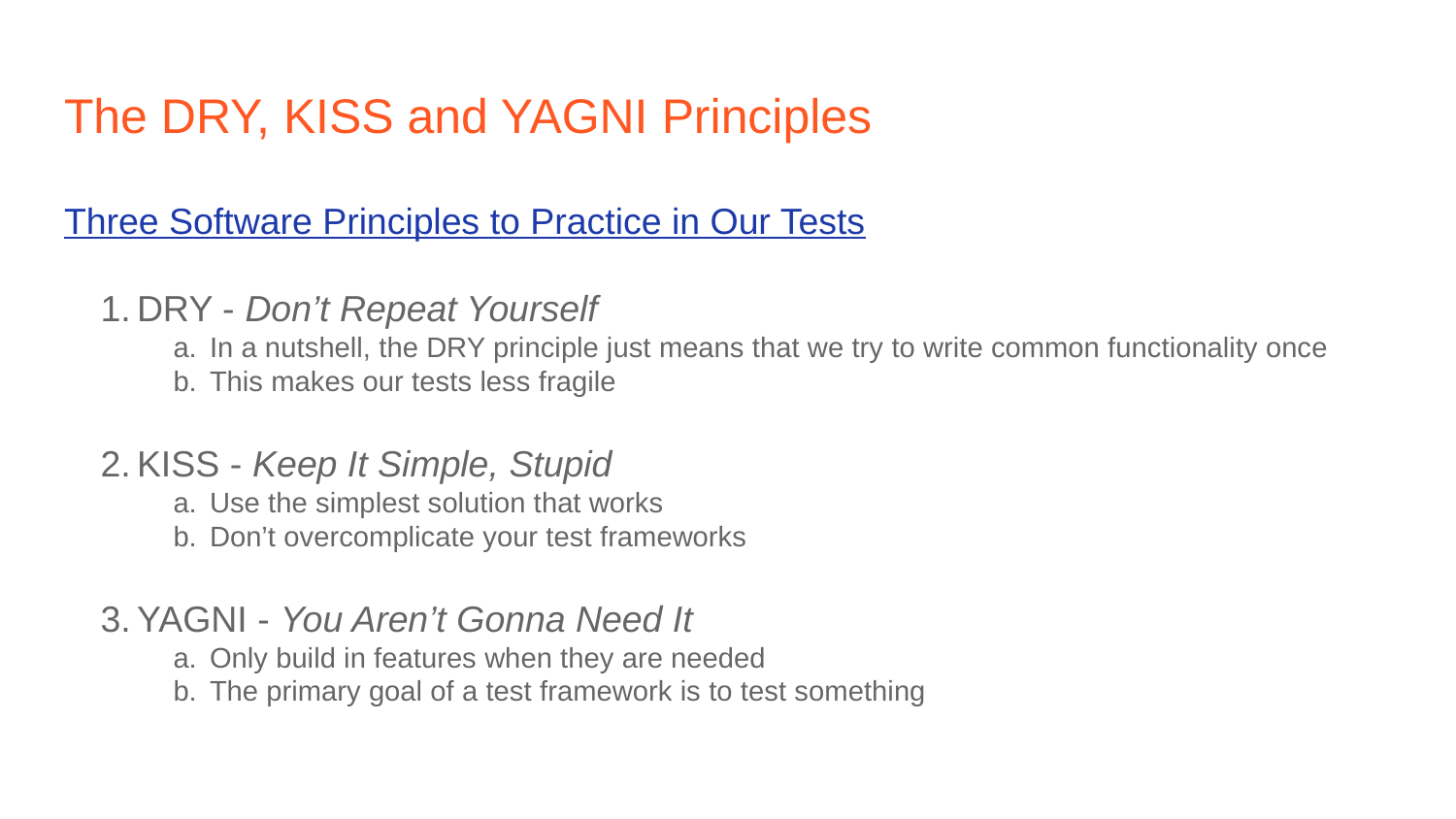

# The DRY, KISS and YAGNI Principles
Three Software Principles to Practice in Our Tests

DRY - Don’t Repeat Yourself
In a nutshell, the DRY principle just means that we try to write common functionality once
This makes our tests less fragile

KISS - Keep It Simple, Stupid
Use the simplest solution that works
Don’t overcomplicate your test frameworks

YAGNI - You Aren’t Gonna Need It
Only build in features when they are needed
The primary goal of a test framework is to test something